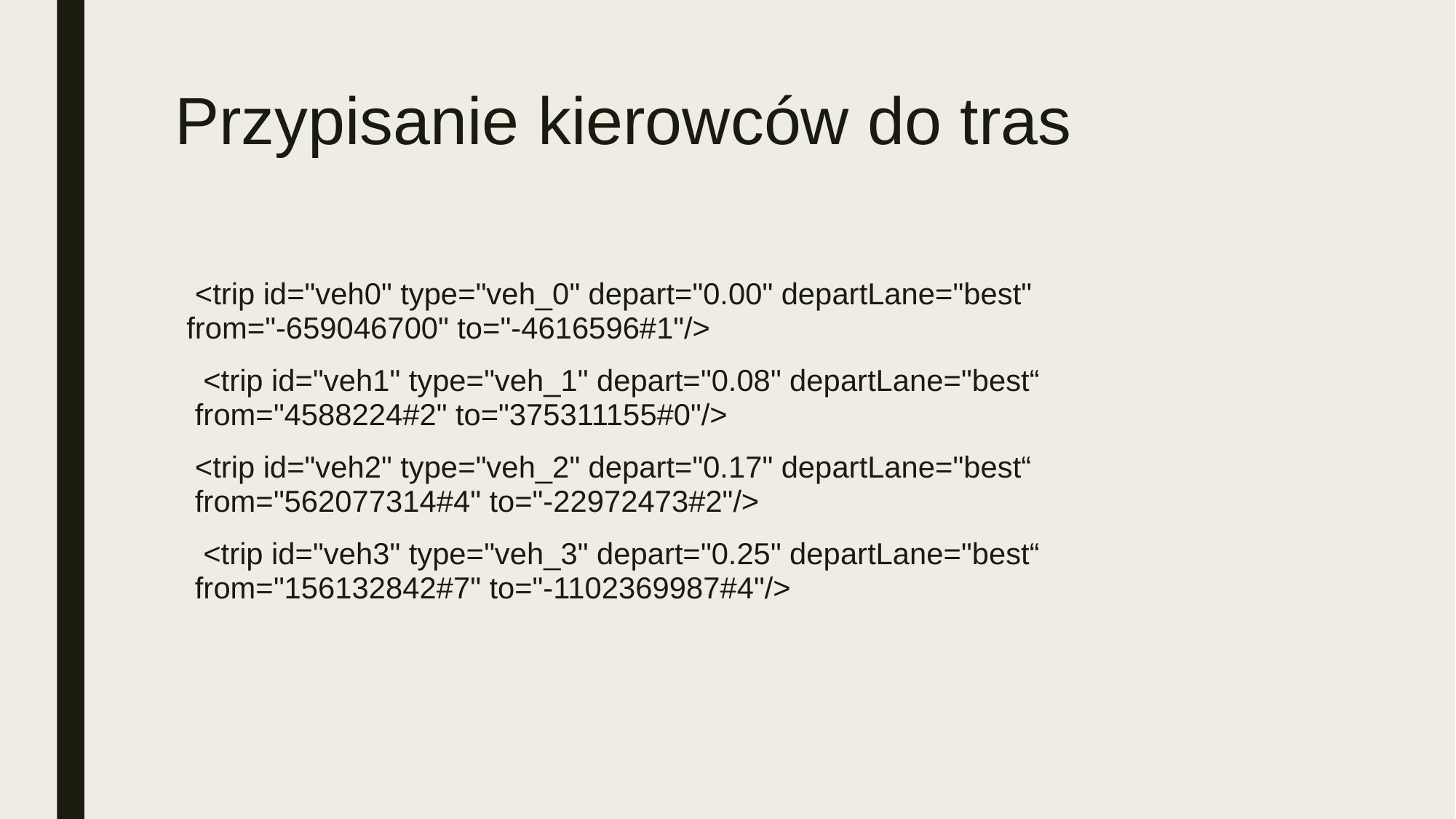

# Przypisanie kierowców do tras
 <trip id="veh0" type="veh_0" depart="0.00" departLane="best"
from="-659046700" to="-4616596#1"/>
  <trip id="veh1" type="veh_1" depart="0.08" departLane="best“
 from="4588224#2" to="375311155#0"/>
 <trip id="veh2" type="veh_2" depart="0.17" departLane="best“
 from="562077314#4" to="-22972473#2"/>
  <trip id="veh3" type="veh_3" depart="0.25" departLane="best“
 from="156132842#7" to="-1102369987#4"/>